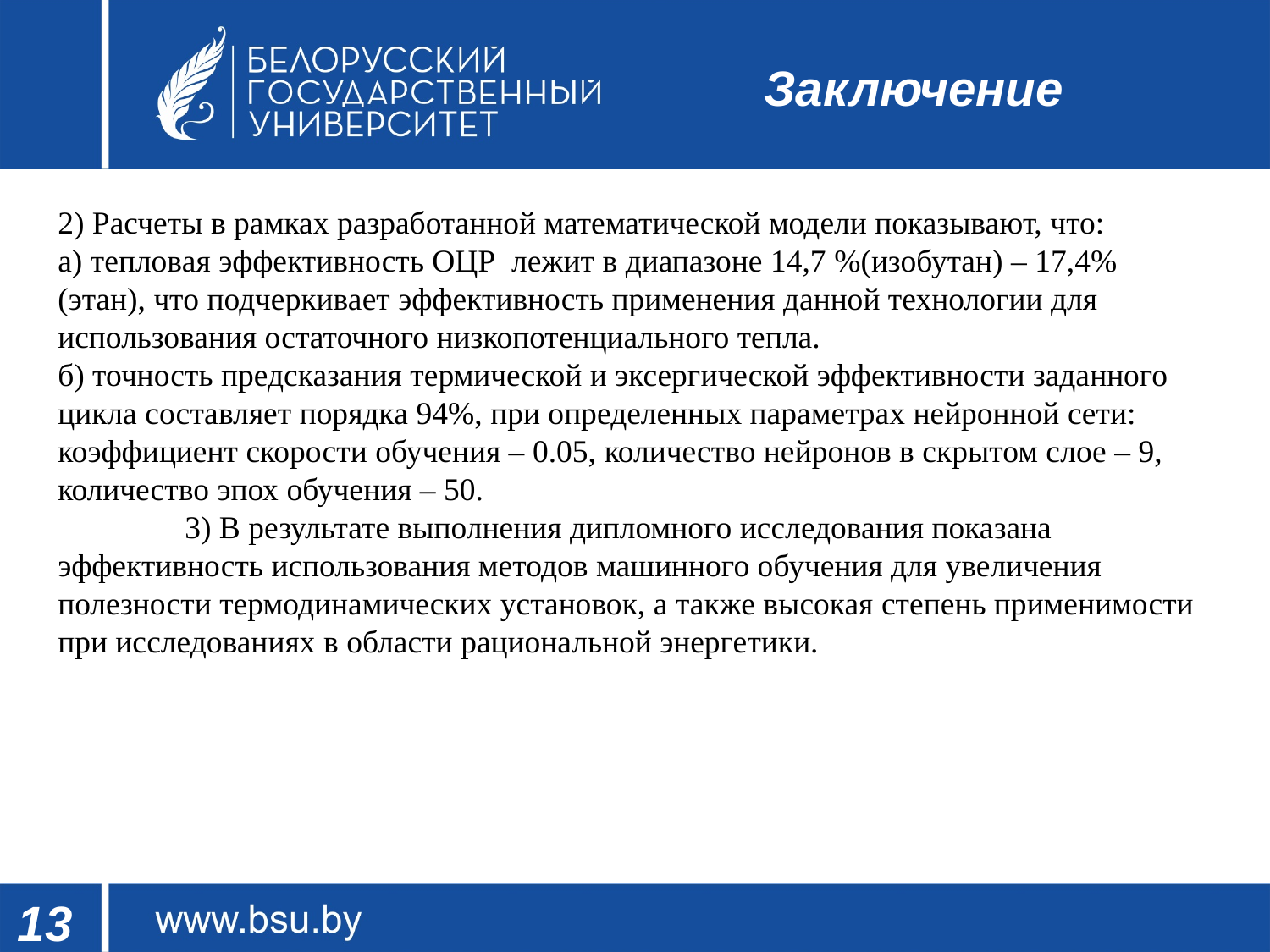

# Заключение
2) Расчеты в рамках разработанной математической модели показывают, что:
а) тепловая эффективность ОЦР  лежит в диапазоне 14,7 %(изобутан) – 17,4% (этан), что подчеркивает эффективность применения данной технологии для использования остаточного низкопотенциального тепла.
б) точность предсказания термической и эксергической эффективности заданного цикла составляет порядка 94%, при определенных параметрах нейронной сети: коэффициент скорости обучения – 0.05, количество нейронов в скрытом слое – 9, количество эпох обучения – 50.
	3) В результате выполнения дипломного исследования показана эффективность использования методов машинного обучения для увеличения полезности термодинамических установок, а также высокая степень применимости при исследованиях в области рациональной энергетики.
13